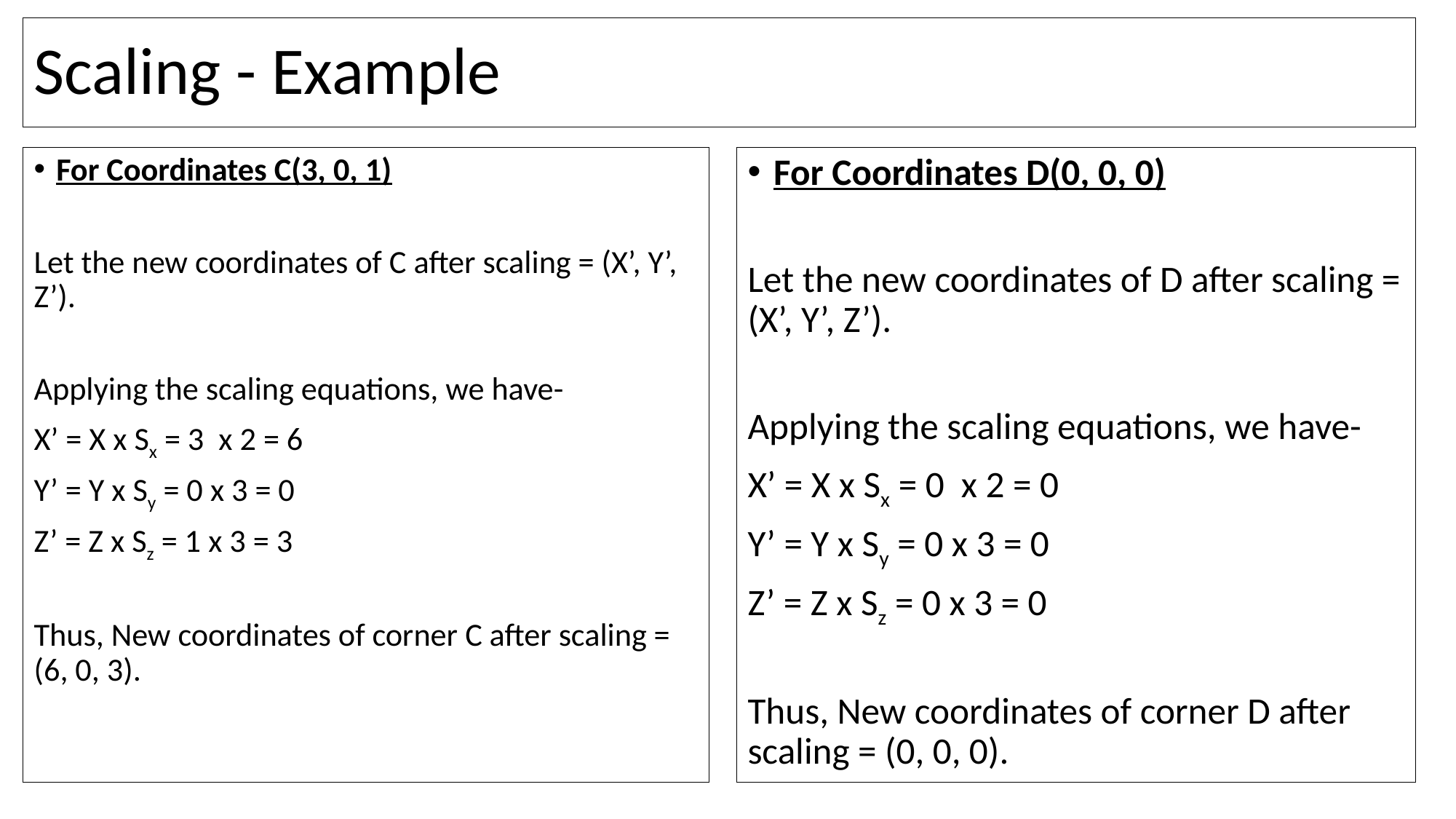

# Scaling - Example
For Coordinates C(3, 0, 1)

Let the new coordinates of C after scaling = (X’, Y’, Z’).

Applying the scaling equations, we have-
X’ = X x Sx = 3  x 2 = 6
Y’ = Y x Sy = 0 x 3 = 0
Z’ = Z x Sz = 1 x 3 = 3

Thus, New coordinates of corner C after scaling = (6, 0, 3).

For Coordinates D(0, 0, 0)

Let the new coordinates of D after scaling = (X’, Y’, Z’).

Applying the scaling equations, we have-
X’ = X x Sx = 0  x 2 = 0
Y’ = Y x Sy = 0 x 3 = 0
Z’ = Z x Sz = 0 x 3 = 0

Thus, New coordinates of corner D after scaling = (0, 0, 0).